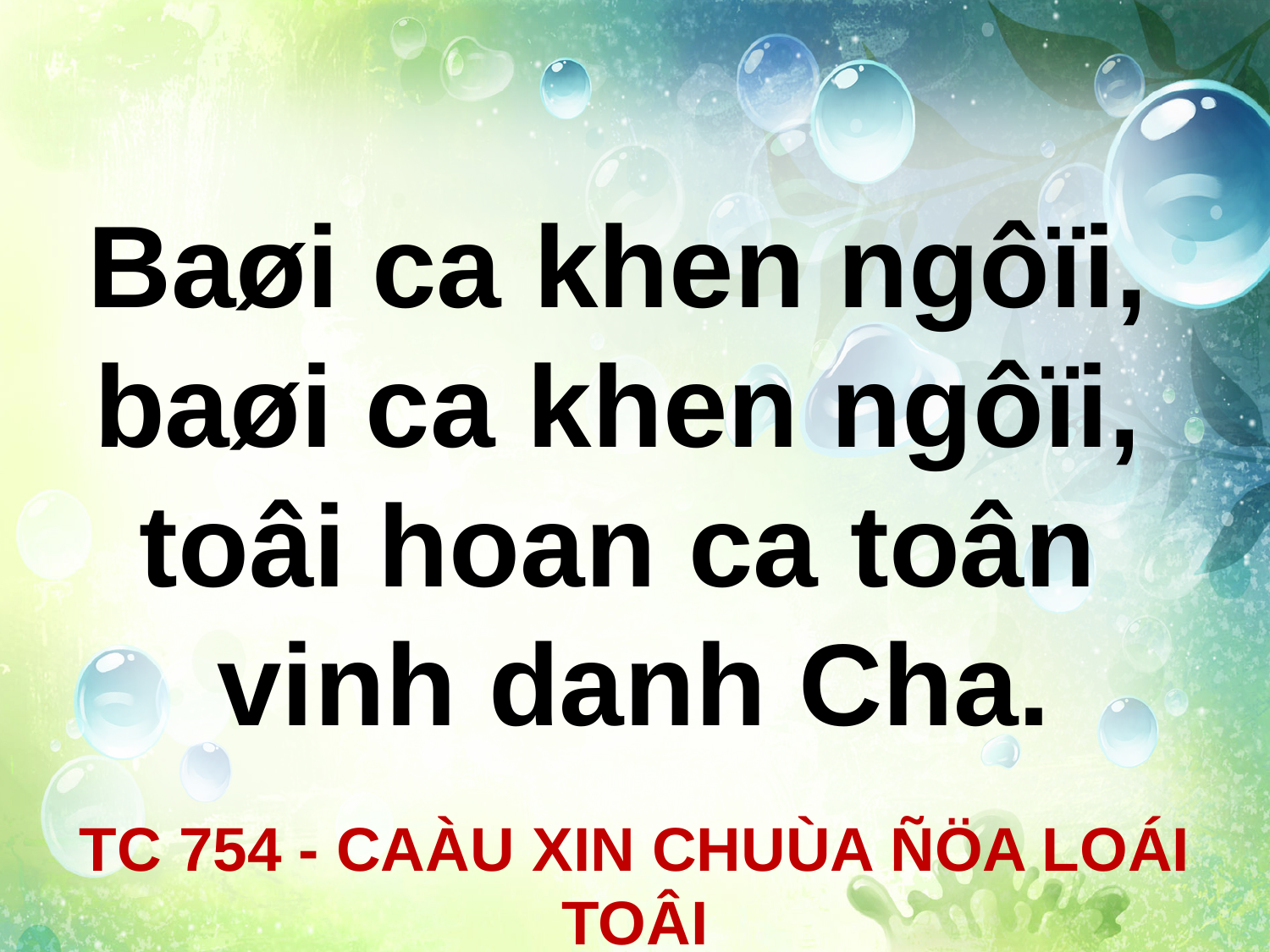

Baøi ca khen ngôïi,
baøi ca khen ngôïi,
toâi hoan ca toân
vinh danh Cha.
TC 754 - CAÀU XIN CHUÙA ÑÖA LOÁI TOÂI